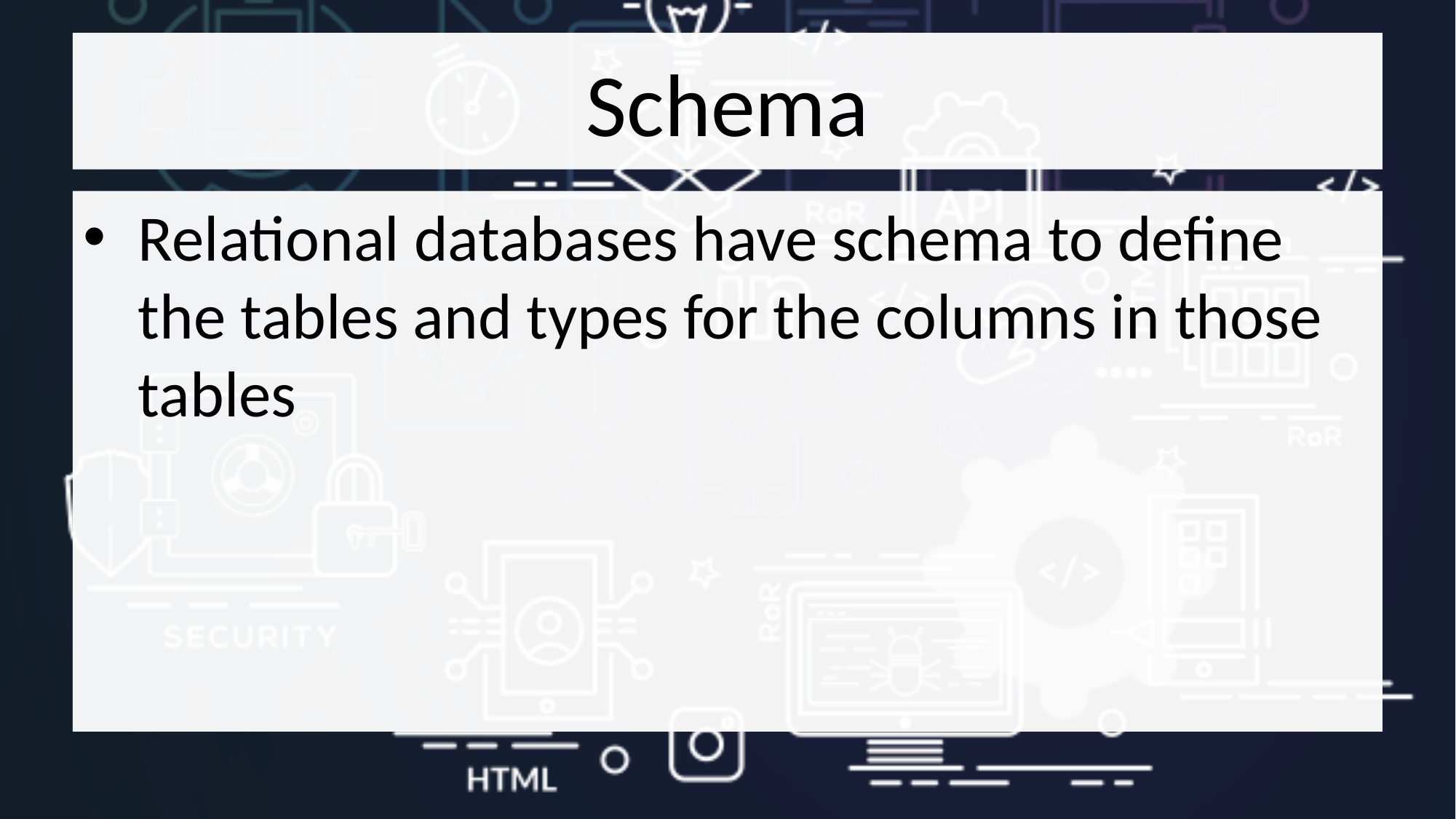

# Schema
Relational databases have schema to define the tables and types for the columns in those tables